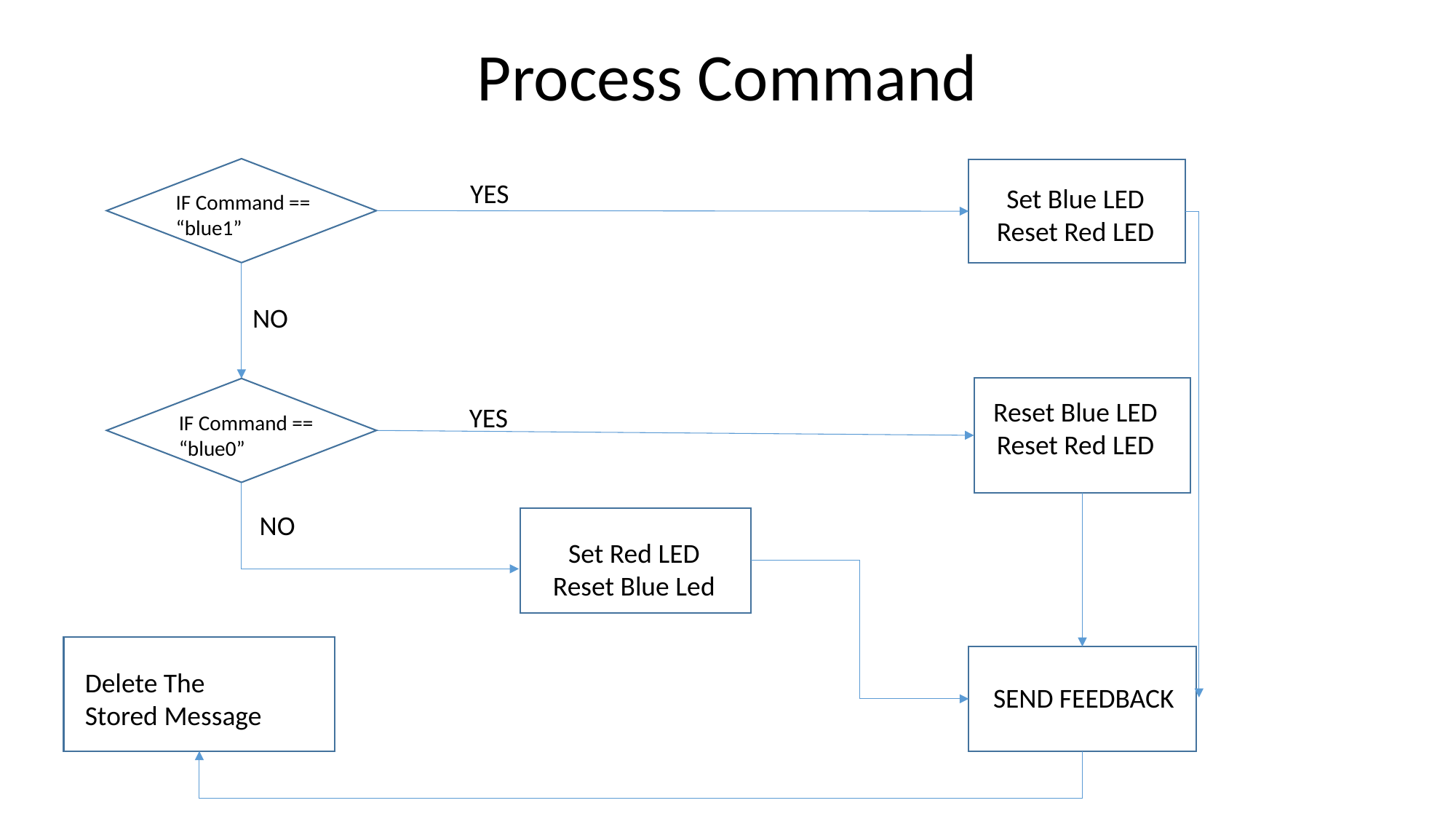

# Process Command
bl

YES
Set Blue LED
Reset Red LED
IF Command == “blue1”
NO

bl
Reset Blue LED
Reset Red LED
YES
IF Command == “blue0”
NO

Set Red LED
Reset Blue Led

Delete The Stored Message
SEND FEEDBACK